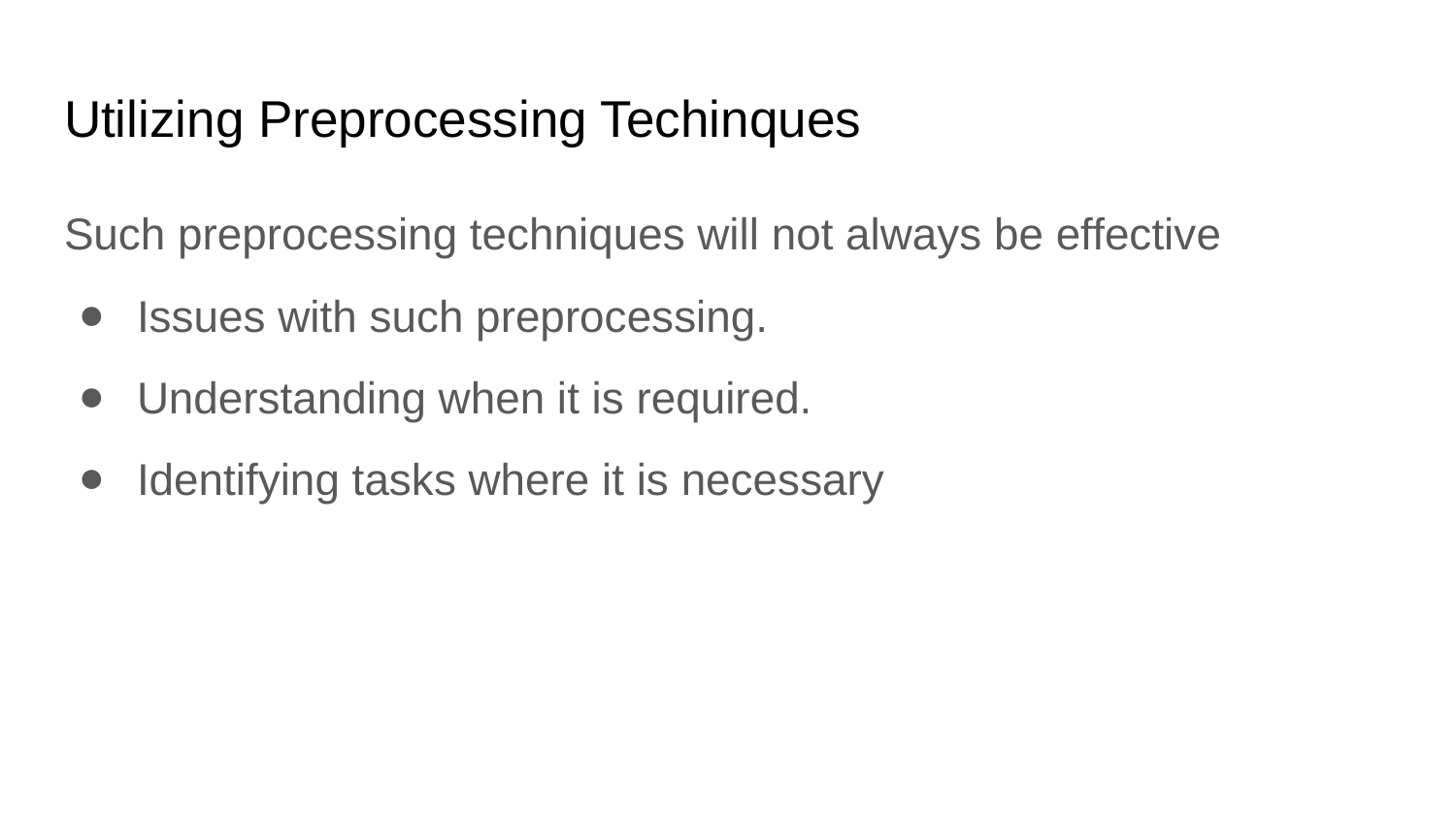

# Utilizing Preprocessing Techinques
Such preprocessing techniques will not always be effective
Issues with such preprocessing.
Understanding when it is required.
Identifying tasks where it is necessary